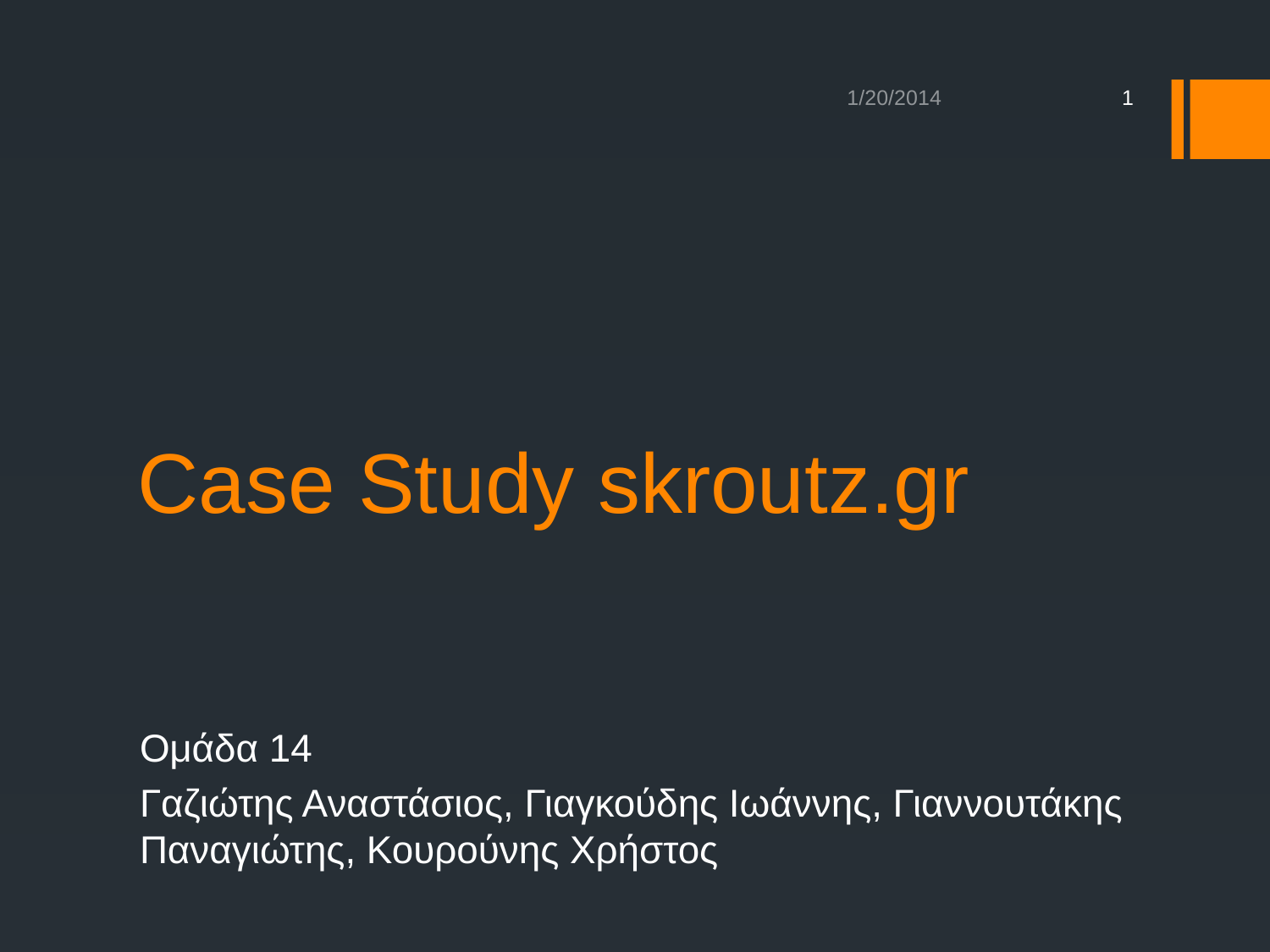

1/20/2014
1

# Case Study skroutz.gr
Ομάδα 14
Γαζιώτης Αναστάσιος, Γιαγκούδης Ιωάννης, Γιαννουτάκης Παναγιώτης, Κουρούνης Χρήστος